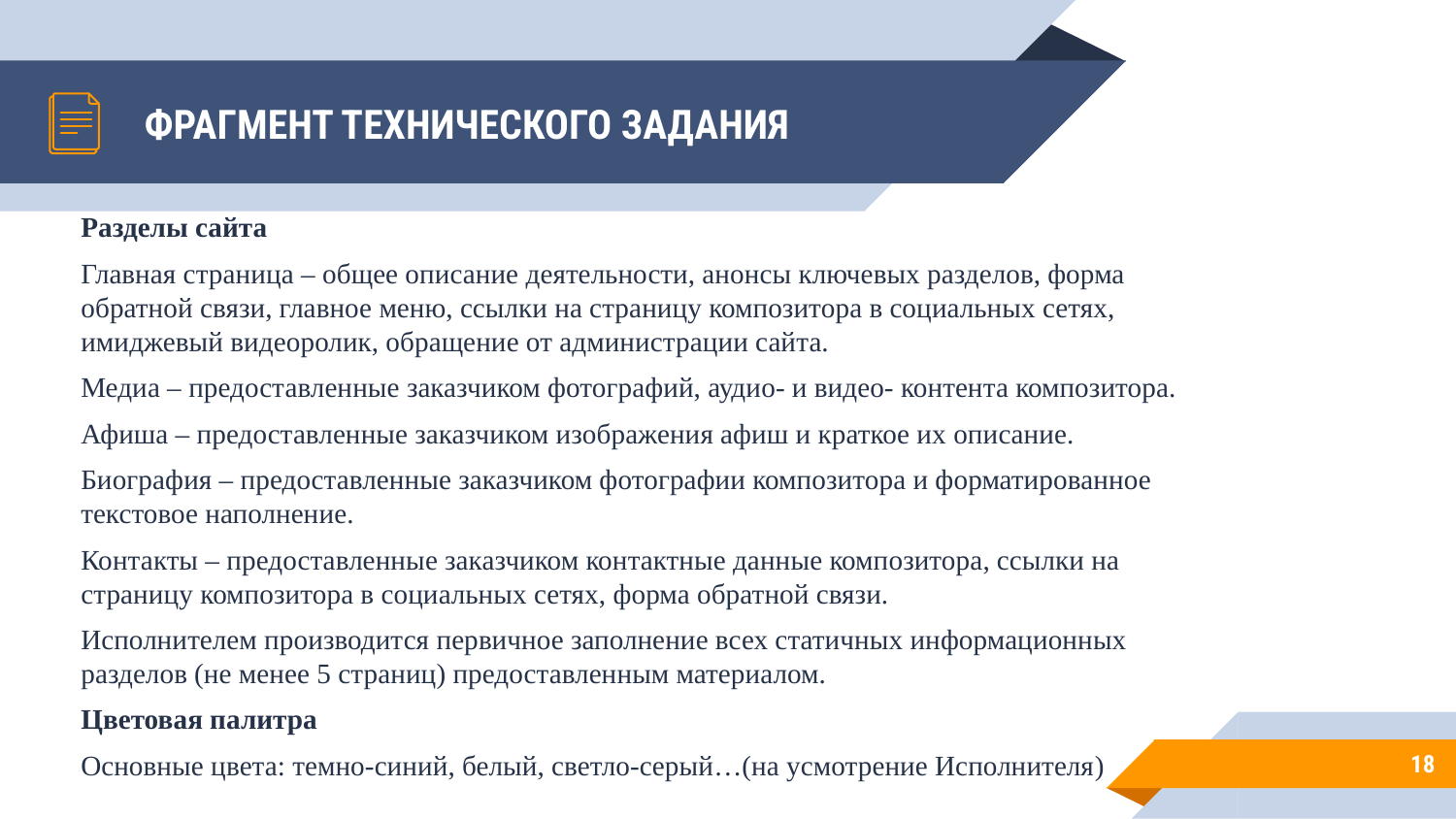

# ФРАГМЕНТ ТЕХНИЧЕСКОГО ЗАДАНИЯ

Разделы сайта
Главная страница – общее описание деятельности, анонсы ключевых разделов, форма обратной связи, главное меню, ссылки на страницу композитора в социальных сетях, имиджевый видеоролик, обращение от администрации сайта.
Медиа – предоставленные заказчиком фотографий, аудио- и видео- контента композитора.
Афиша – предоставленные заказчиком изображения афиш и краткое их описание.
Биография – предоставленные заказчиком фотографии композитора и форматированное текстовое наполнение.
Контакты – предоставленные заказчиком контактные данные композитора, ссылки на страницу композитора в социальных сетях, форма обратной связи.
Исполнителем производится первичное заполнение всех статичных информационных разделов (не менее 5 страниц) предоставленным материалом.
Цветовая палитра
Основные цвета: темно-синий, белый, светло-серый…(на усмотрение Исполнителя)
18